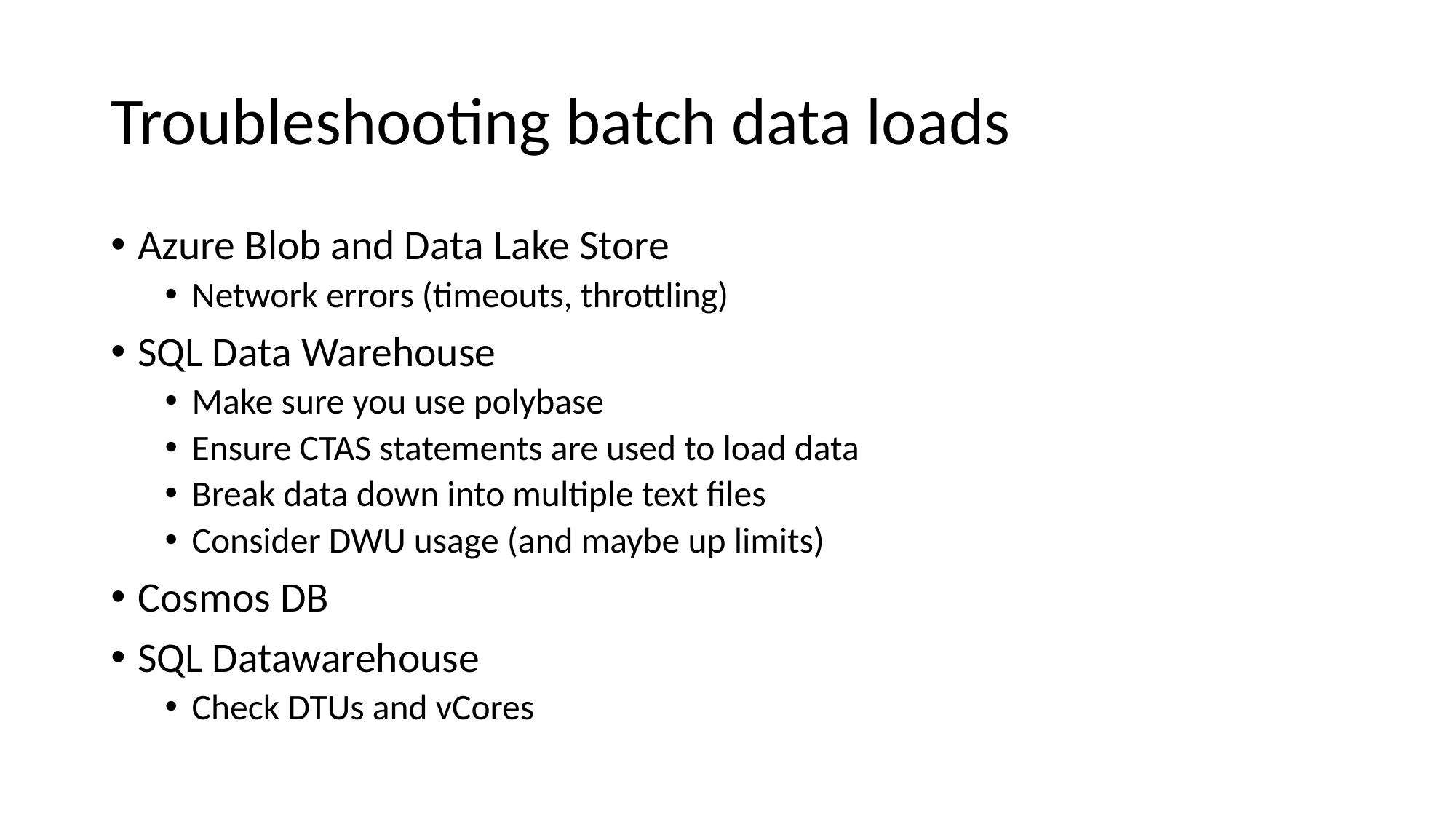

# Troubleshooting batch data loads
Azure Blob and Data Lake Store
Network errors (timeouts, throttling)
SQL Data Warehouse
Make sure you use polybase
Ensure CTAS statements are used to load data
Break data down into multiple text files
Consider DWU usage (and maybe up limits)
Cosmos DB
SQL Datawarehouse
Check DTUs and vCores